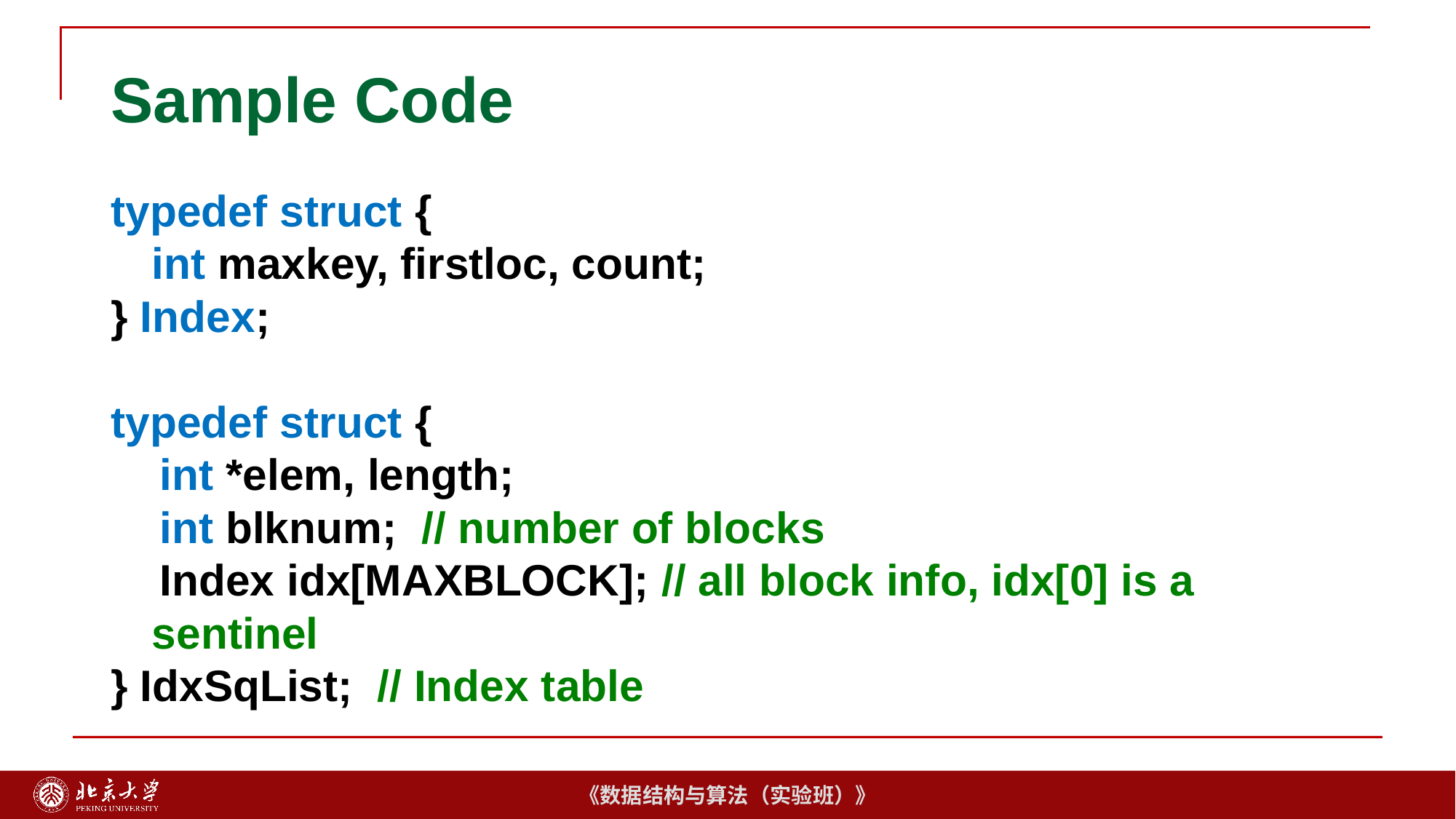

# Sample Code
typedef struct {
	int maxkey, firstloc, count;
} Index;

typedef struct {
    int *elem, length;
    int blknum;  // number of blocks
    Index idx[MAXBLOCK]; // all block info, idx[0] is a sentinel
} IdxSqList;  // Index table